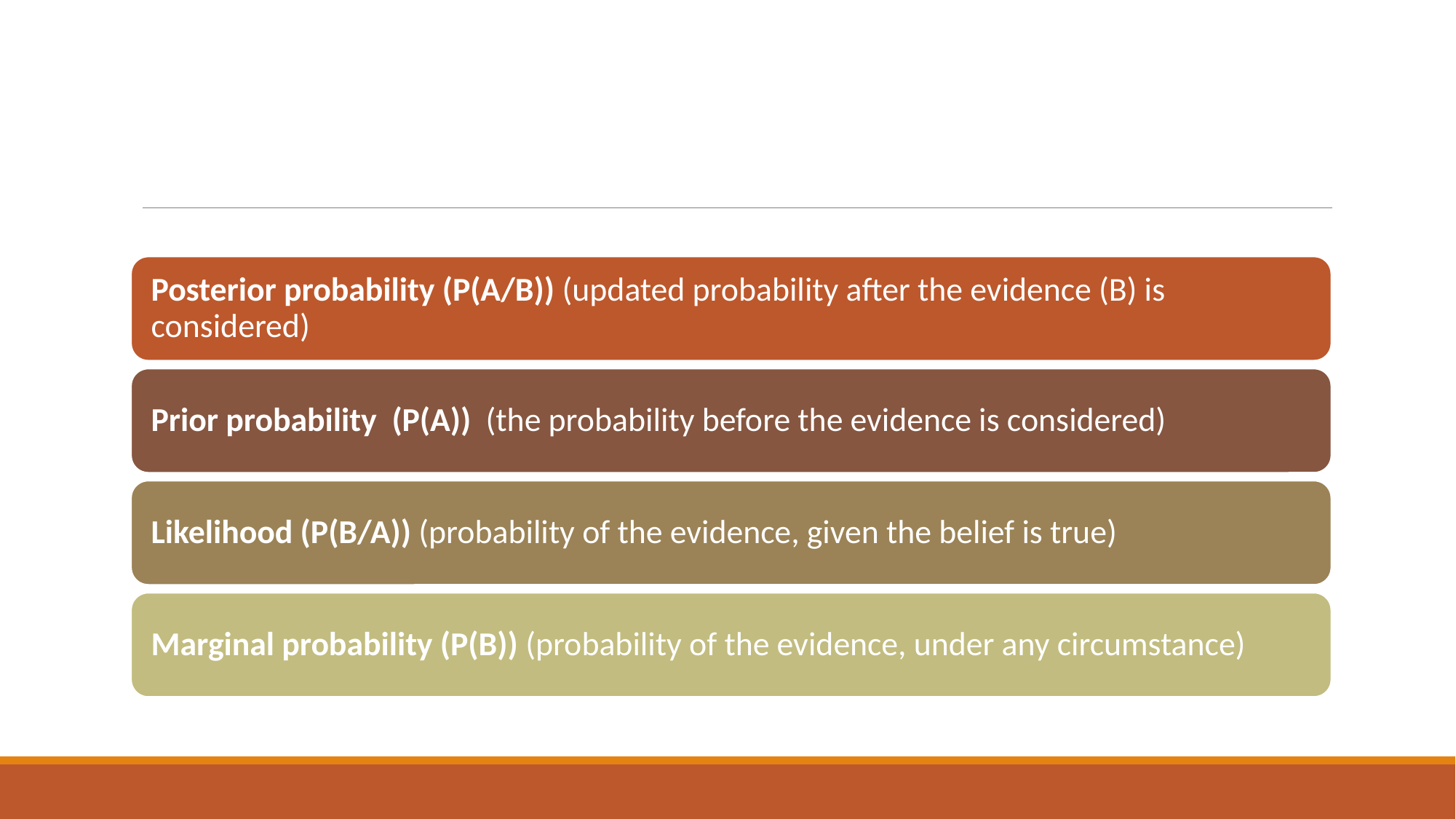

Posterior probability (P(A/B)) (updated probability after the evidence (B) is considered)
Prior probability  (P(A))  (the probability before the evidence is considered)
Likelihood (P(B/A)) (probability of the evidence, given the belief is true)
Marginal probability (P(B)) (probability of the evidence, under any circumstance)